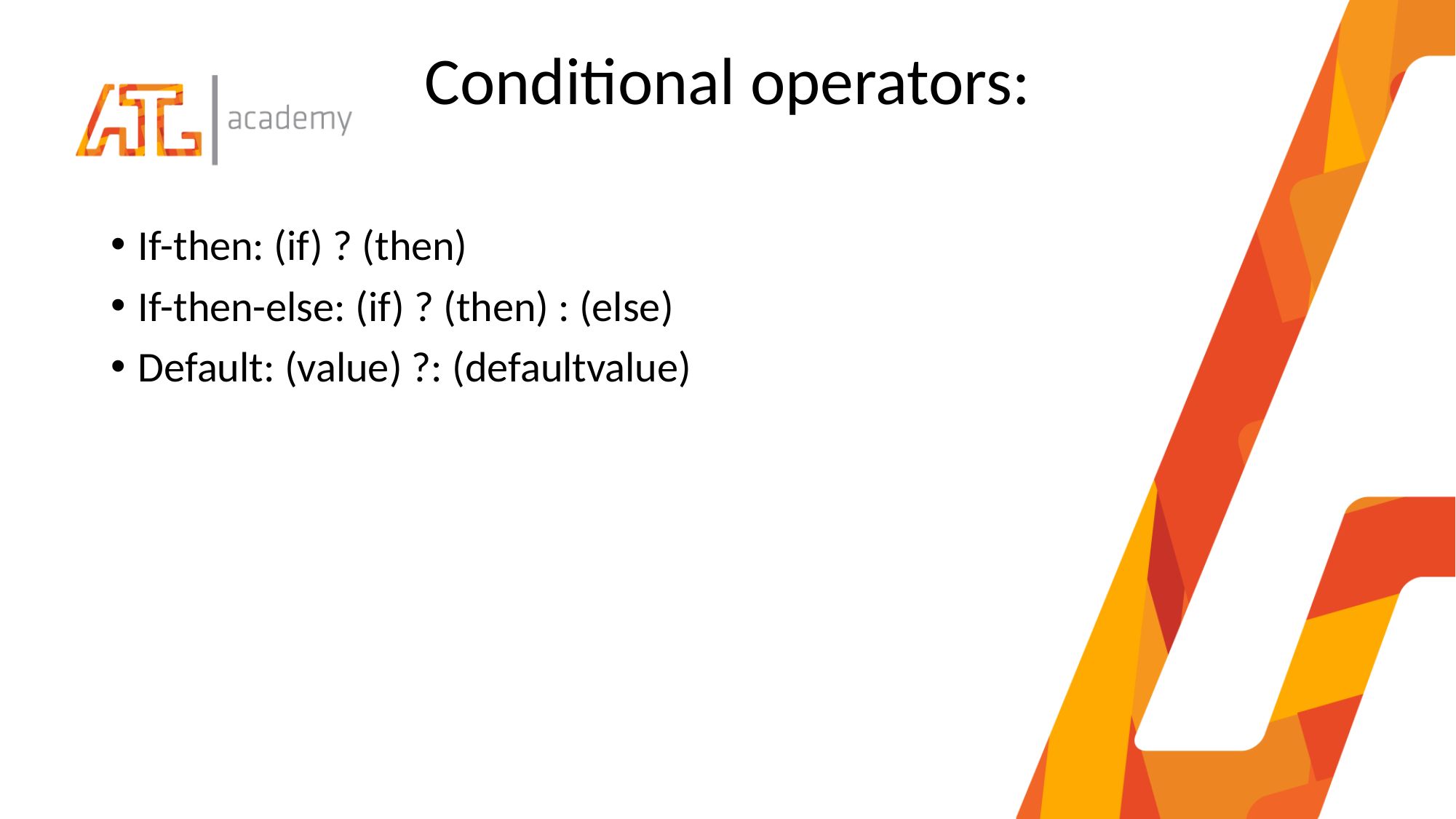

# Conditional operators:
If-then: (if) ? (then)
If-then-else: (if) ? (then) : (else)
Default: (value) ?: (defaultvalue)